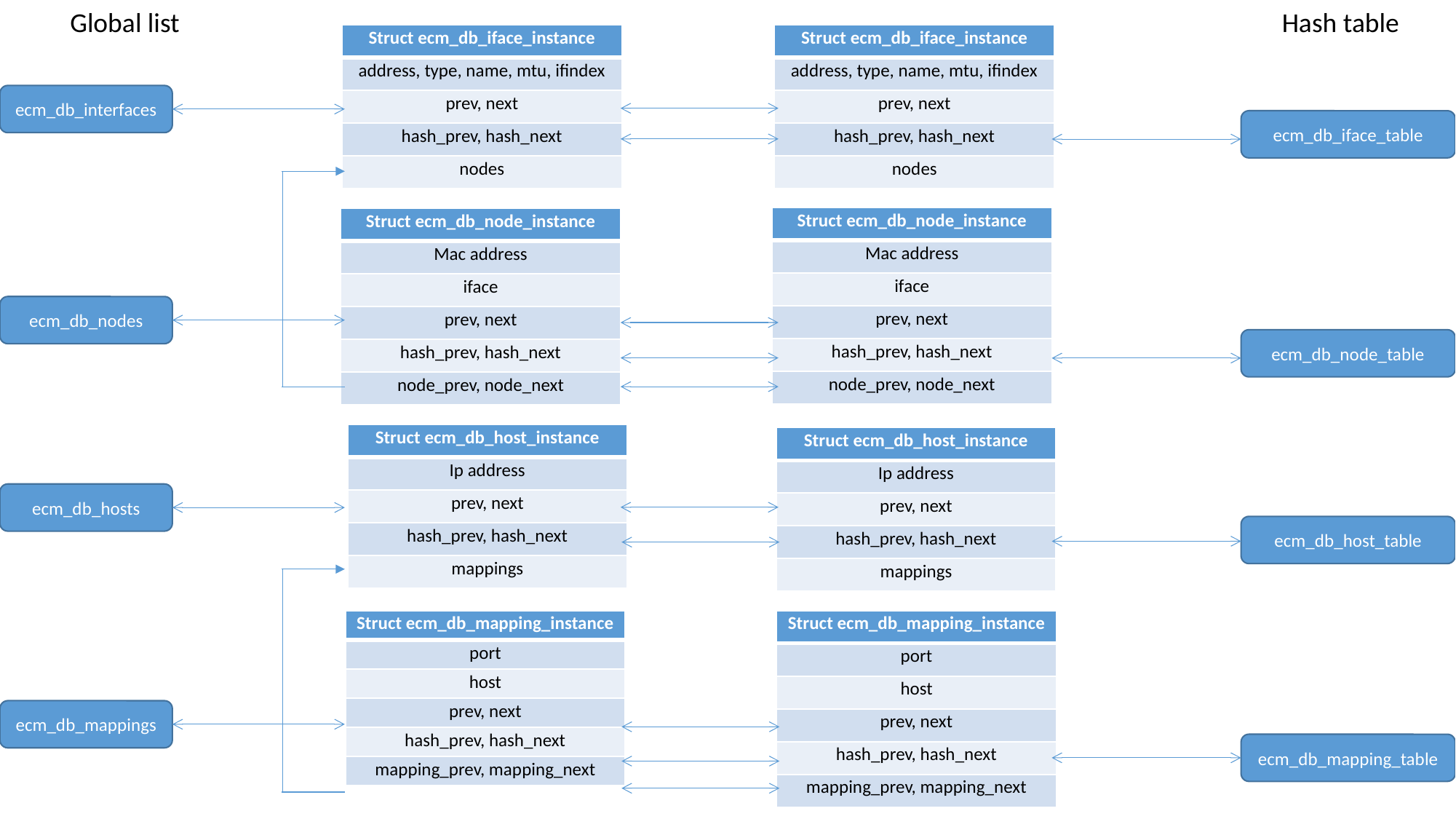

Global list
Hash table
| Struct ecm\_db\_iface\_instance |
| --- |
| address, type, name, mtu, ifindex |
| prev, next |
| hash\_prev, hash\_next |
| nodes |
| Struct ecm\_db\_iface\_instance |
| --- |
| address, type, name, mtu, ifindex |
| prev, next |
| hash\_prev, hash\_next |
| nodes |
ecm_db_interfaces
ecm_db_iface_table
| Struct ecm\_db\_node\_instance |
| --- |
| Mac address |
| iface |
| prev, next |
| hash\_prev, hash\_next |
| node\_prev, node\_next |
| Struct ecm\_db\_node\_instance |
| --- |
| Mac address |
| iface |
| prev, next |
| hash\_prev, hash\_next |
| node\_prev, node\_next |
ecm_db_nodes
ecm_db_node_table
| Struct ecm\_db\_host\_instance |
| --- |
| Ip address |
| prev, next |
| hash\_prev, hash\_next |
| mappings |
| Struct ecm\_db\_host\_instance |
| --- |
| Ip address |
| prev, next |
| hash\_prev, hash\_next |
| mappings |
ecm_db_hosts
ecm_db_host_table
| Struct ecm\_db\_mapping\_instance |
| --- |
| port |
| host |
| prev, next |
| hash\_prev, hash\_next |
| mapping\_prev, mapping\_next |
| Struct ecm\_db\_mapping\_instance |
| --- |
| port |
| host |
| prev, next |
| hash\_prev, hash\_next |
| mapping\_prev, mapping\_next |
ecm_db_mappings
ecm_db_mapping_table